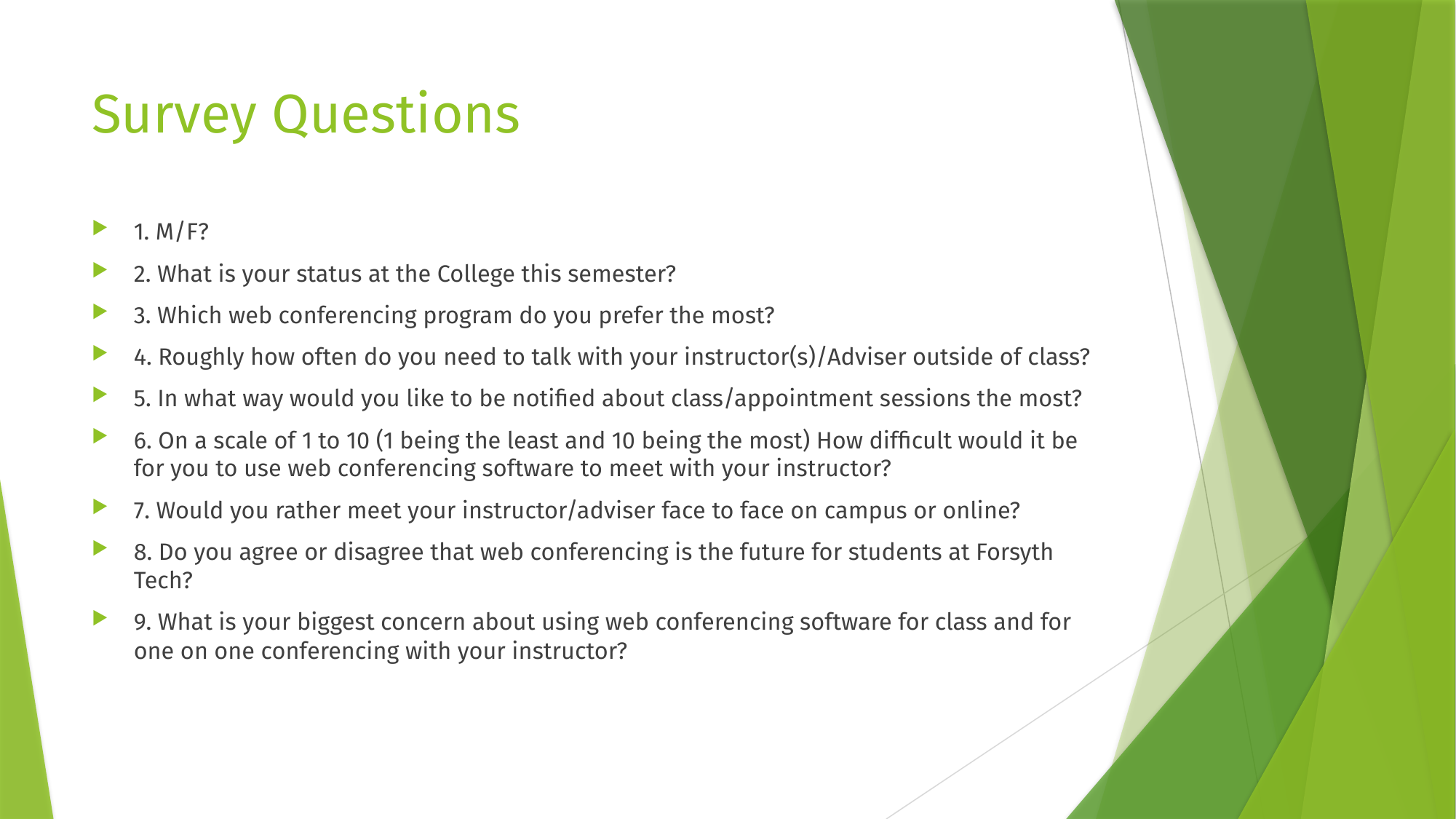

# Survey Questions
1. M/F?
2. What is your status at the College this semester?
3. Which web conferencing program do you prefer the most?
4. Roughly how often do you need to talk with your instructor(s)/Adviser outside of class?
5. In what way would you like to be notified about class/appointment sessions the most?
6. On a scale of 1 to 10 (1 being the least and 10 being the most) How difficult would it be for you to use web conferencing software to meet with your instructor?
7. Would you rather meet your instructor/adviser face to face on campus or online?
8. Do you agree or disagree that web conferencing is the future for students at Forsyth Tech?
9. What is your biggest concern about using web conferencing software for class and for one on one conferencing with your instructor?